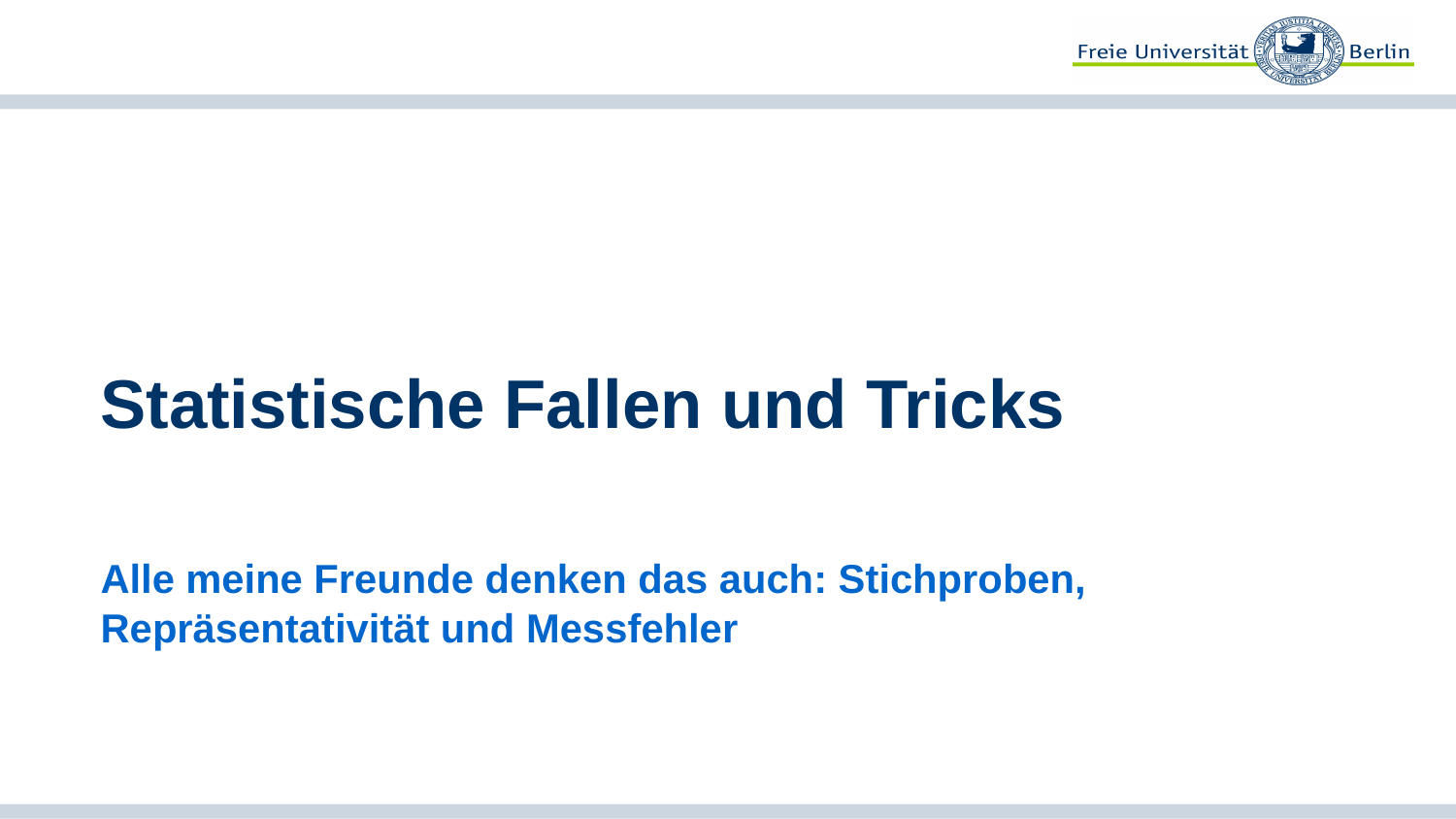

# Statistische Fallen und Tricks
Alle meine Freunde denken das auch: Stichproben, Repräsentativität und Messfehler